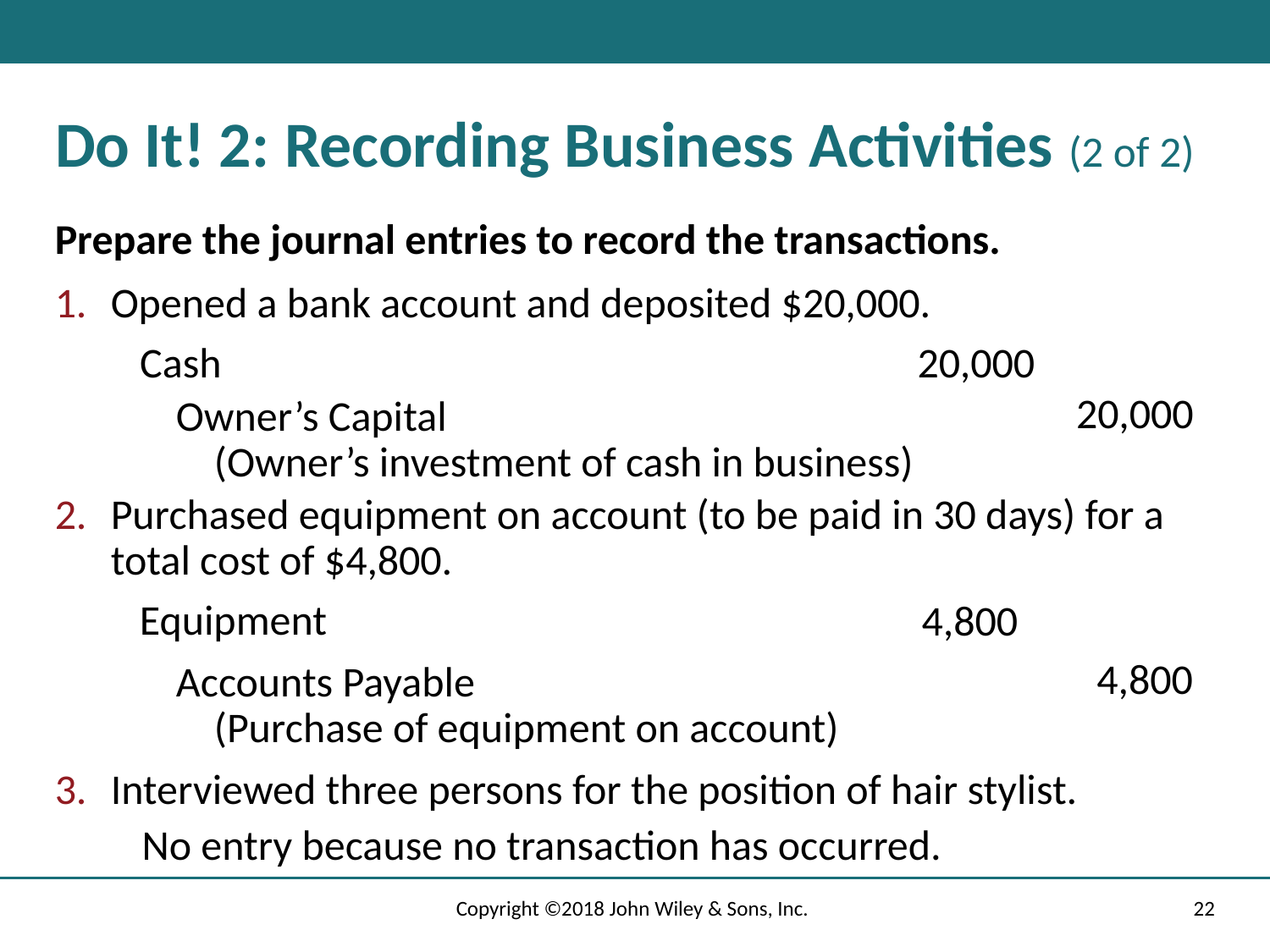

# Do It! 2: Recording Business Activities (2 of 2)
Prepare the journal entries to record the transactions.
Opened a bank account and deposited $20,000.
Cash
20,000
20,000
Owner’s Capital
    (Owner’s investment of cash in business)
Purchased equipment on account (to be paid in 30 days) for a total cost of $4,800.
Equipment
4,800
4,800
Accounts Payable
    (Purchase of equipment on account)
Interviewed three persons for the position of hair stylist.
No entry because no transaction has occurred.
Copyright ©2018 John Wiley & Sons, Inc.
22